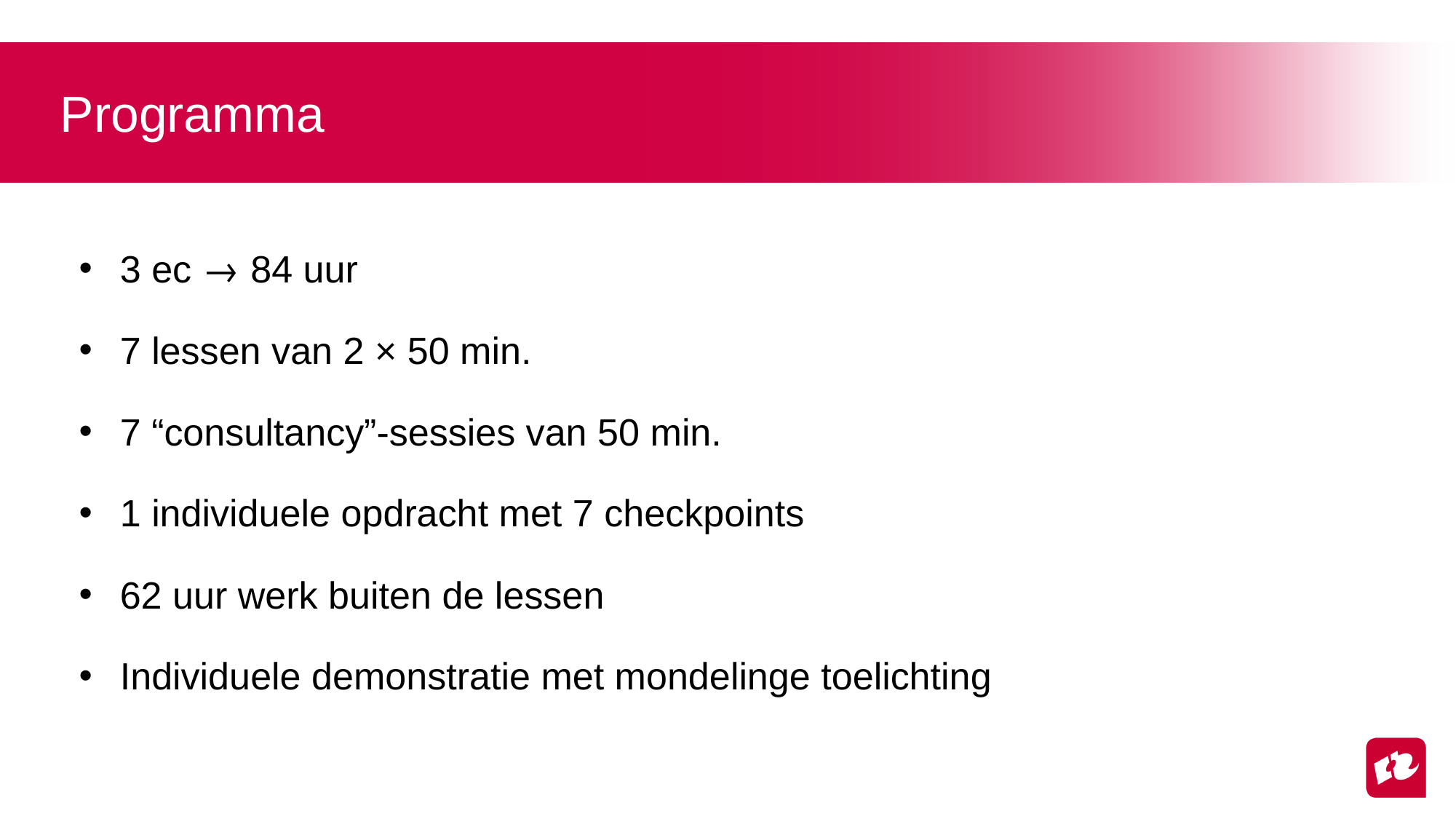

# Programma
3 ec → 84 uur
7 lessen van 2 × 50 min.
7 “consultancy”-sessies van 50 min.
1 individuele opdracht met 7 checkpoints
62 uur werk buiten de lessen
Individuele demonstratie met mondelinge toelichting